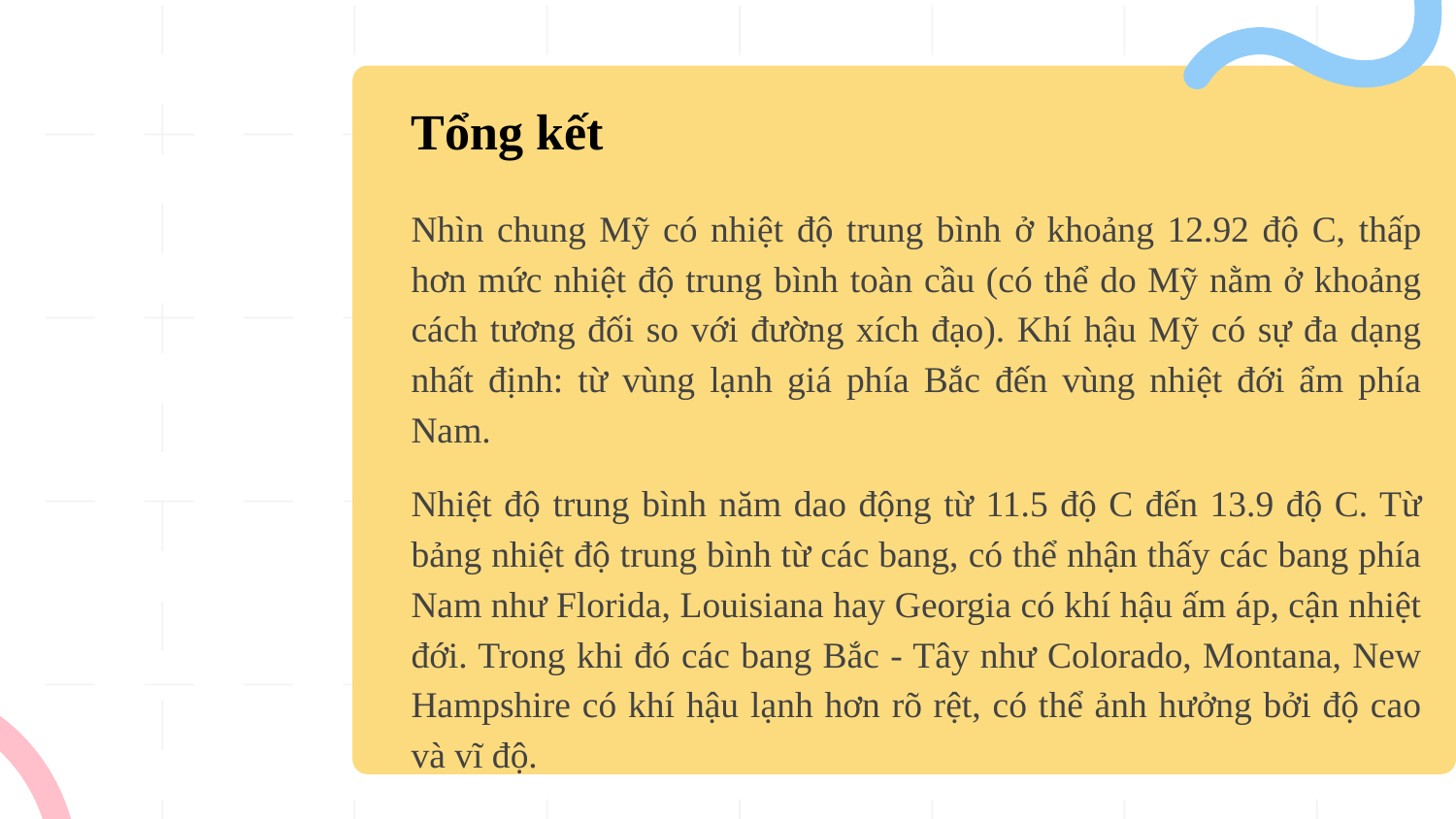

# Tổng kết
Nhìn chung Mỹ có nhiệt độ trung bình ở khoảng 12.92 độ C, thấp hơn mức nhiệt độ trung bình toàn cầu (có thể do Mỹ nằm ở khoảng cách tương đối so với đường xích đạo). Khí hậu Mỹ có sự đa dạng nhất định: từ vùng lạnh giá phía Bắc đến vùng nhiệt đới ẩm phía Nam.
Nhiệt độ trung bình năm dao động từ 11.5 độ C đến 13.9 độ C. Từ bảng nhiệt độ trung bình từ các bang, có thể nhận thấy các bang phía Nam như Florida, Louisiana hay Georgia có khí hậu ấm áp, cận nhiệt đới. Trong khi đó các bang Bắc - Tây như Colorado, Montana, New Hampshire có khí hậu lạnh hơn rõ rệt, có thể ảnh hưởng bởi độ cao và vĩ độ.